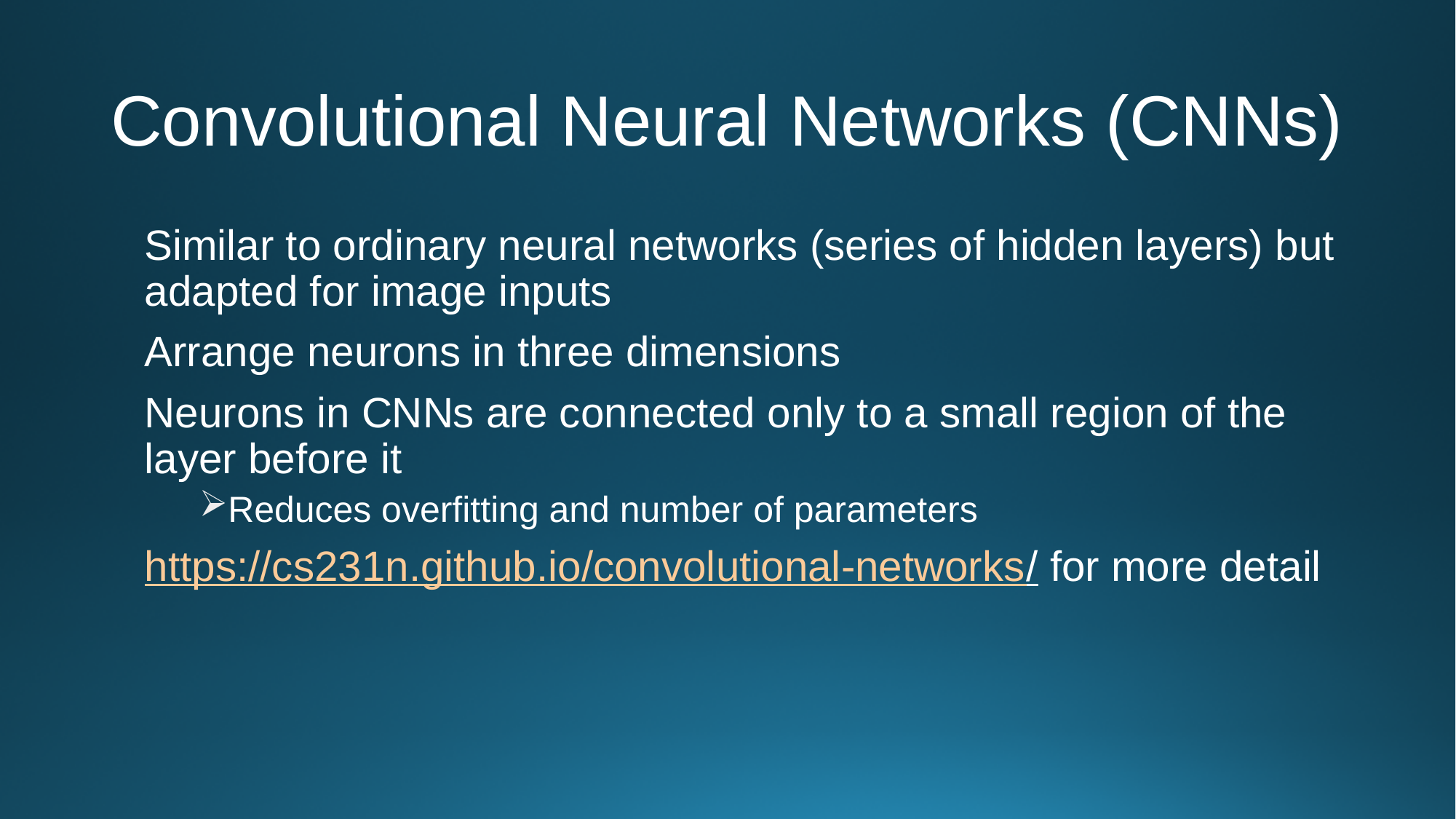

# Convolutional Neural Networks (CNNs)
Similar to ordinary neural networks (series of hidden layers) but adapted for image inputs
Arrange neurons in three dimensions
Neurons in CNNs are connected only to a small region of the layer before it
Reduces overfitting and number of parameters
https://cs231n.github.io/convolutional-networks/ for more detail